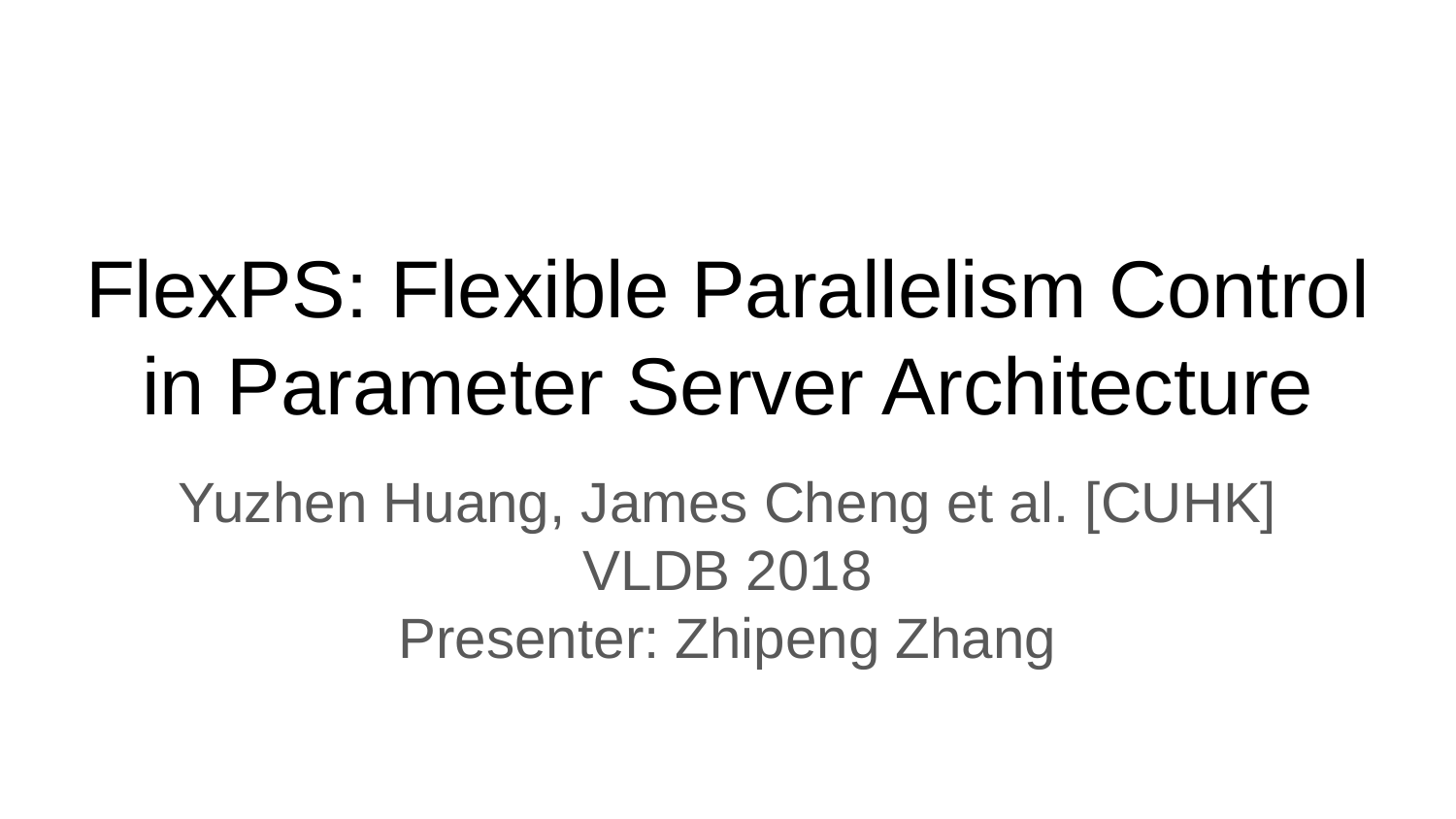

# FlexPS: Flexible Parallelism Control in Parameter Server Architecture
Yuzhen Huang, James Cheng et al. [CUHK]
VLDB 2018
Presenter: Zhipeng Zhang